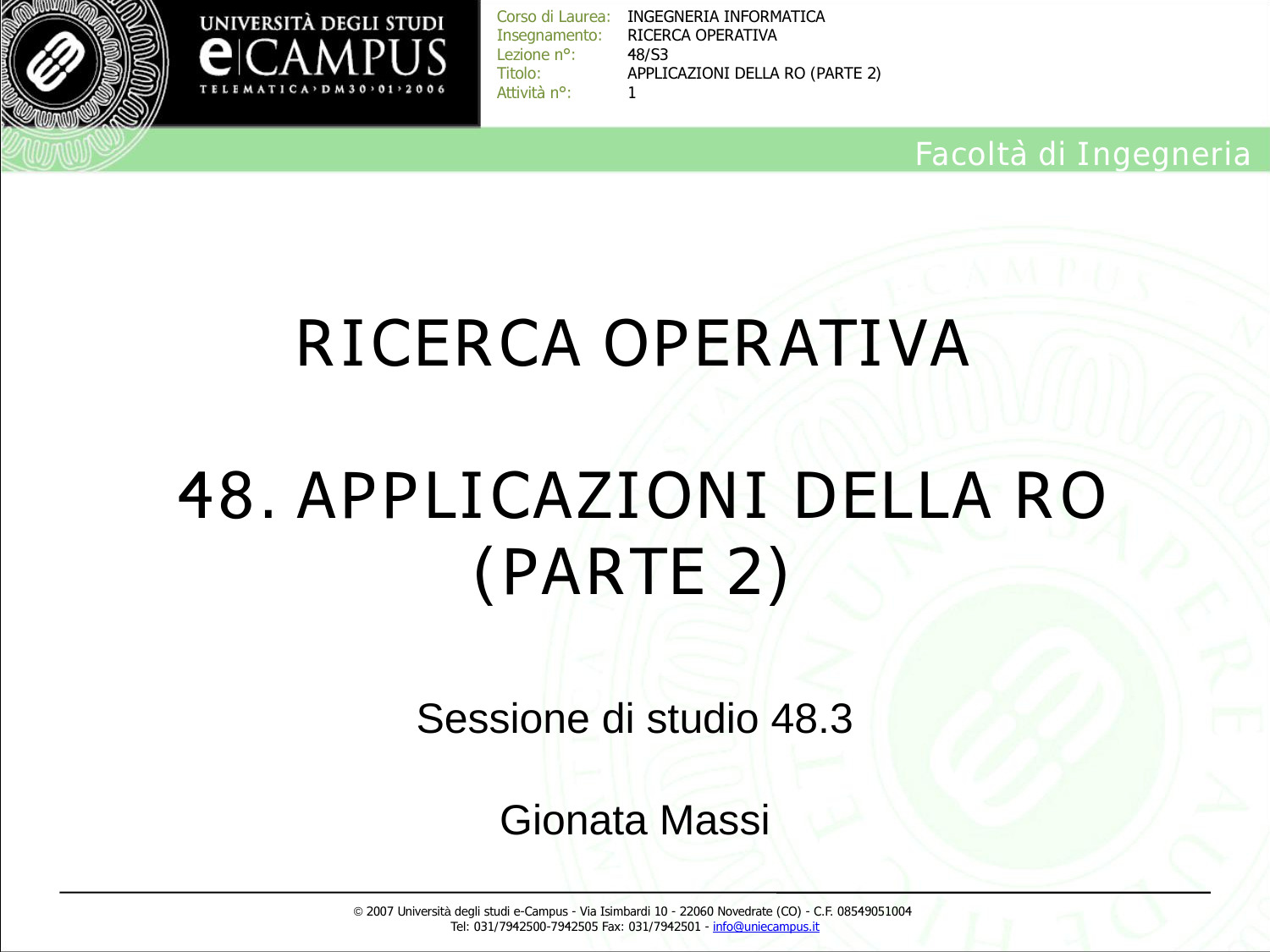

# RICERCA OPERATIVA 48. APPLICAZIONI DELLA RO (PARTE 2)
Sessione di studio 48.3

Gionata Massi